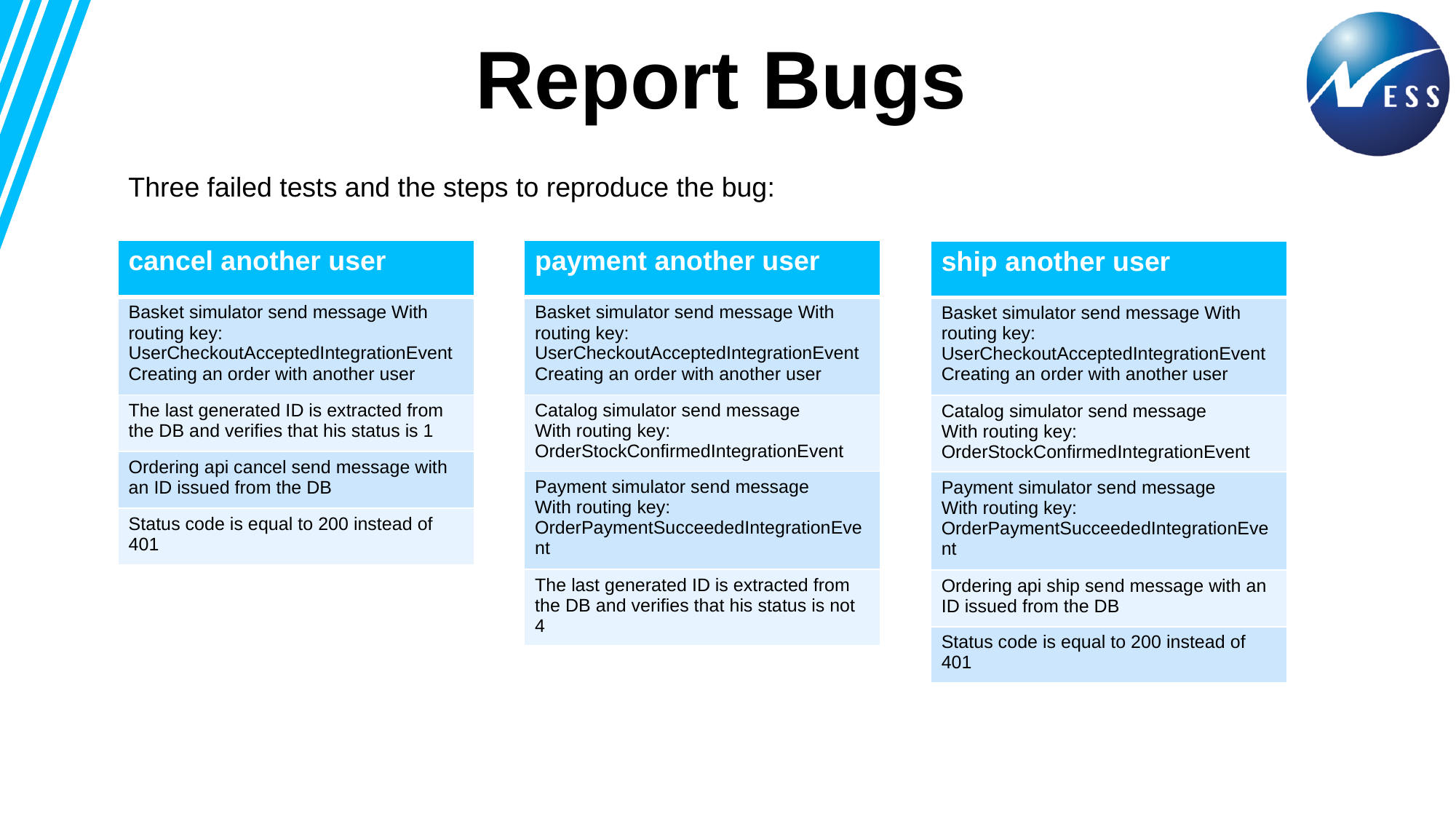

Report Bugs
Three failed tests and the steps to reproduce the bug:
| cancel another user |
| --- |
| Basket simulator send message With routing key: UserCheckoutAcceptedIntegrationEvent Creating an order with another user |
| The last generated ID is extracted from the DB and verifies that his status is 1 |
| Ordering api cancel send message with an ID issued from the DB |
| Status code is equal to 200 instead of 401 |
| payment another user |
| --- |
| Basket simulator send message With routing key: UserCheckoutAcceptedIntegrationEvent Creating an order with another user |
| Catalog simulator send message With routing key: OrderStockConfirmedIntegrationEvent |
| Payment simulator send message With routing key: OrderPaymentSucceededIntegrationEvent |
| The last generated ID is extracted from the DB and verifies that his status is not 4 |
| ship another user |
| --- |
| Basket simulator send message With routing key: UserCheckoutAcceptedIntegrationEvent Creating an order with another user |
| Catalog simulator send message With routing key: OrderStockConfirmedIntegrationEvent |
| Payment simulator send message With routing key: OrderPaymentSucceededIntegrationEvent |
| Ordering api ship send message with an ID issued from the DB |
| Status code is equal to 200 instead of 401 |